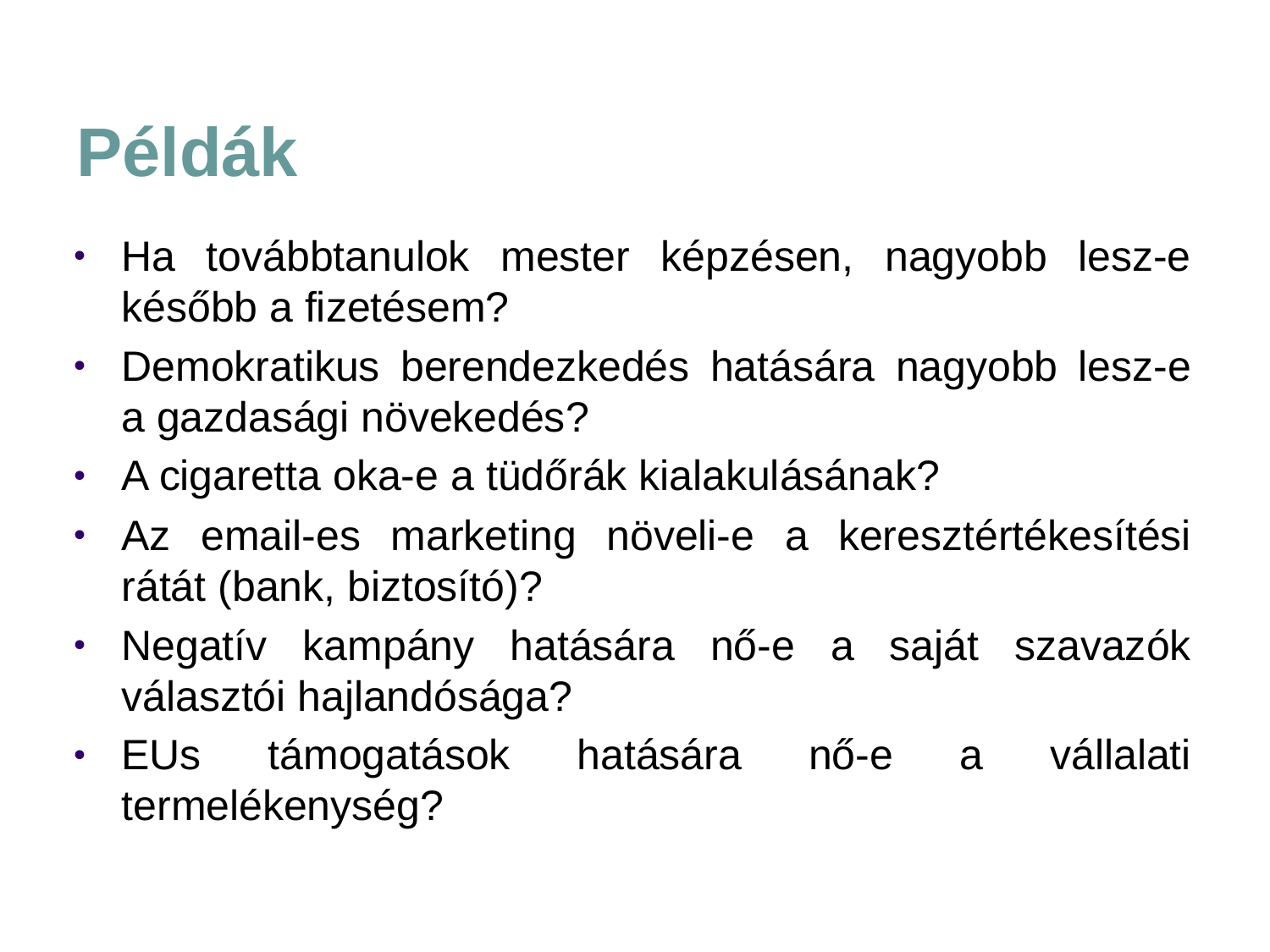

# Példák
Ha továbbtanulok mester képzésen, nagyobb lesz-e később a fizetésem?
Demokratikus berendezkedés hatására nagyobb lesz-e a gazdasági növekedés?
A cigaretta oka-e a tüdőrák kialakulásának?
Az email-es marketing növeli-e a keresztértékesítési rátát (bank, biztosító)?
Negatív kampány hatására nő-e a saját szavazók választói hajlandósága?
EUs támogatások hatására nő-e a vállalati termelékenység?